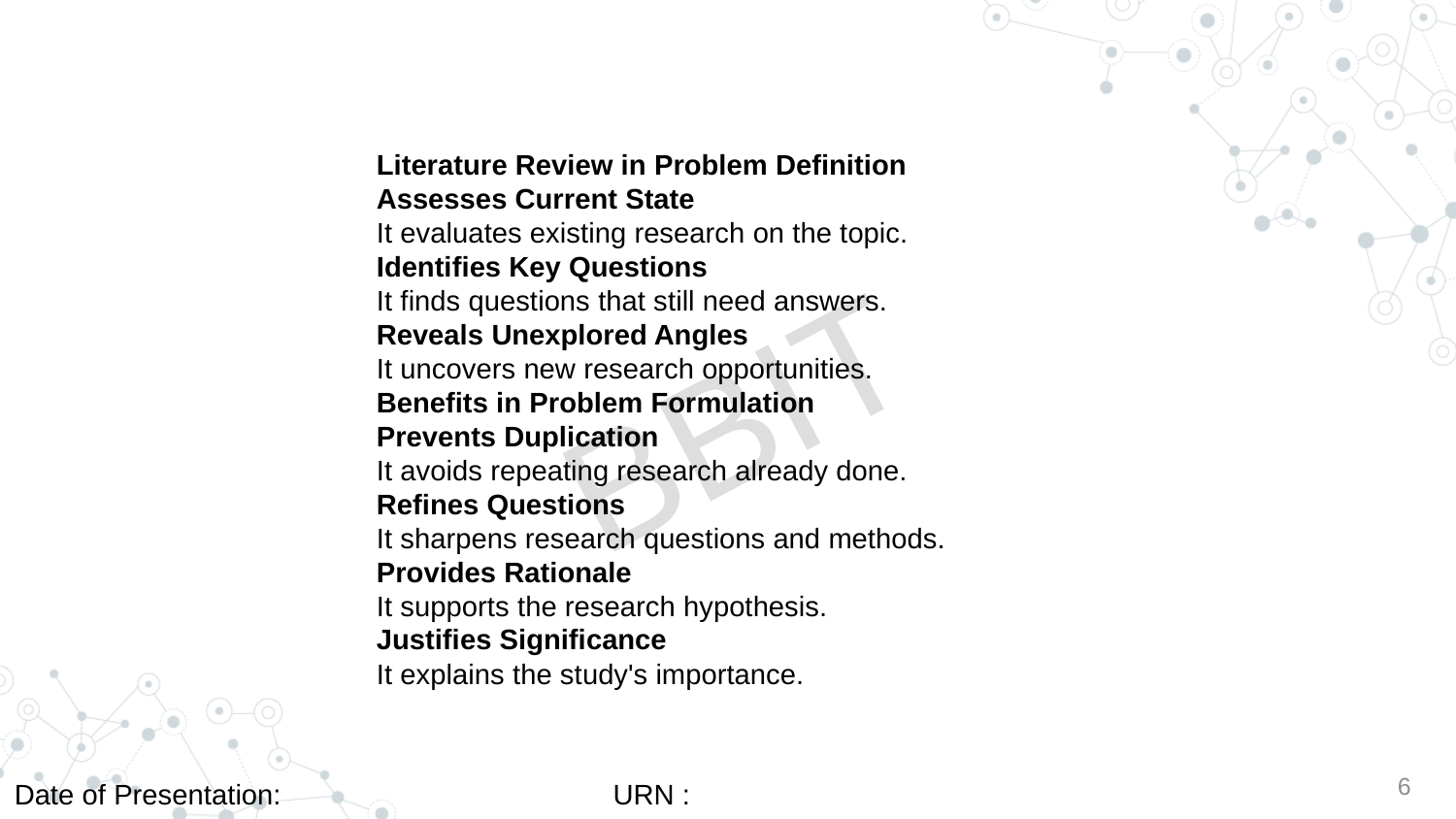

Literature Review in Problem Definition
Assesses Current State
It evaluates existing research on the topic.
Identifies Key Questions
It finds questions that still need answers.
Reveals Unexplored Angles
It uncovers new research opportunities.
Benefits in Problem Formulation
Prevents Duplication
It avoids repeating research already done.
Refines Questions
It sharpens research questions and methods.
Provides Rationale
It supports the research hypothesis.
Justifies Significance
It explains the study's importance.
6
Date of Presentation:
URN :